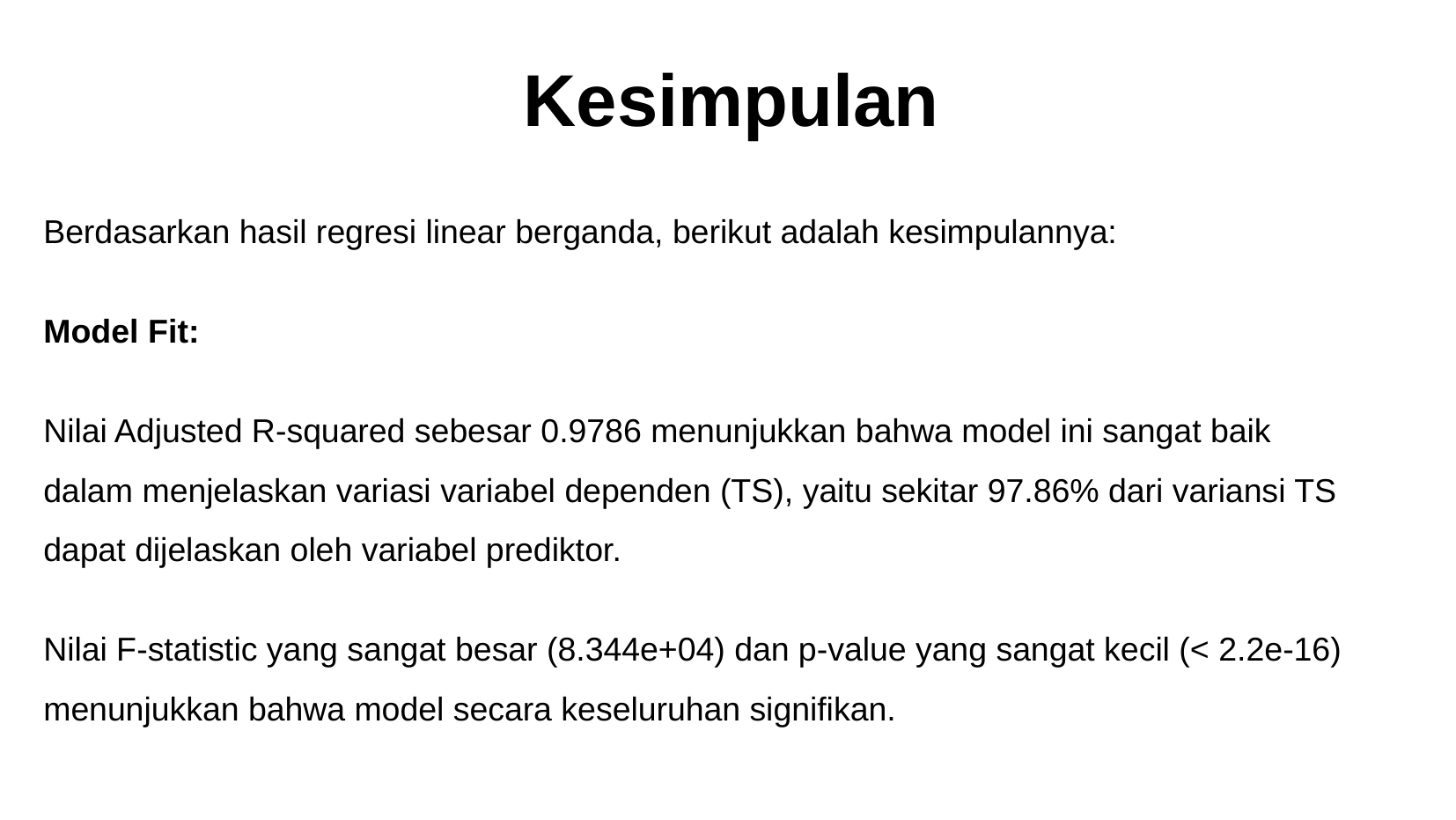

# Kesimpulan
Berdasarkan hasil regresi linear berganda, berikut adalah kesimpulannya:
Model Fit:
Nilai Adjusted R-squared sebesar 0.9786 menunjukkan bahwa model ini sangat baik dalam menjelaskan variasi variabel dependen (TS), yaitu sekitar 97.86% dari variansi TS dapat dijelaskan oleh variabel prediktor.
Nilai F-statistic yang sangat besar (8.344e+04) dan p-value yang sangat kecil (< 2.2e-16) menunjukkan bahwa model secara keseluruhan signifikan.